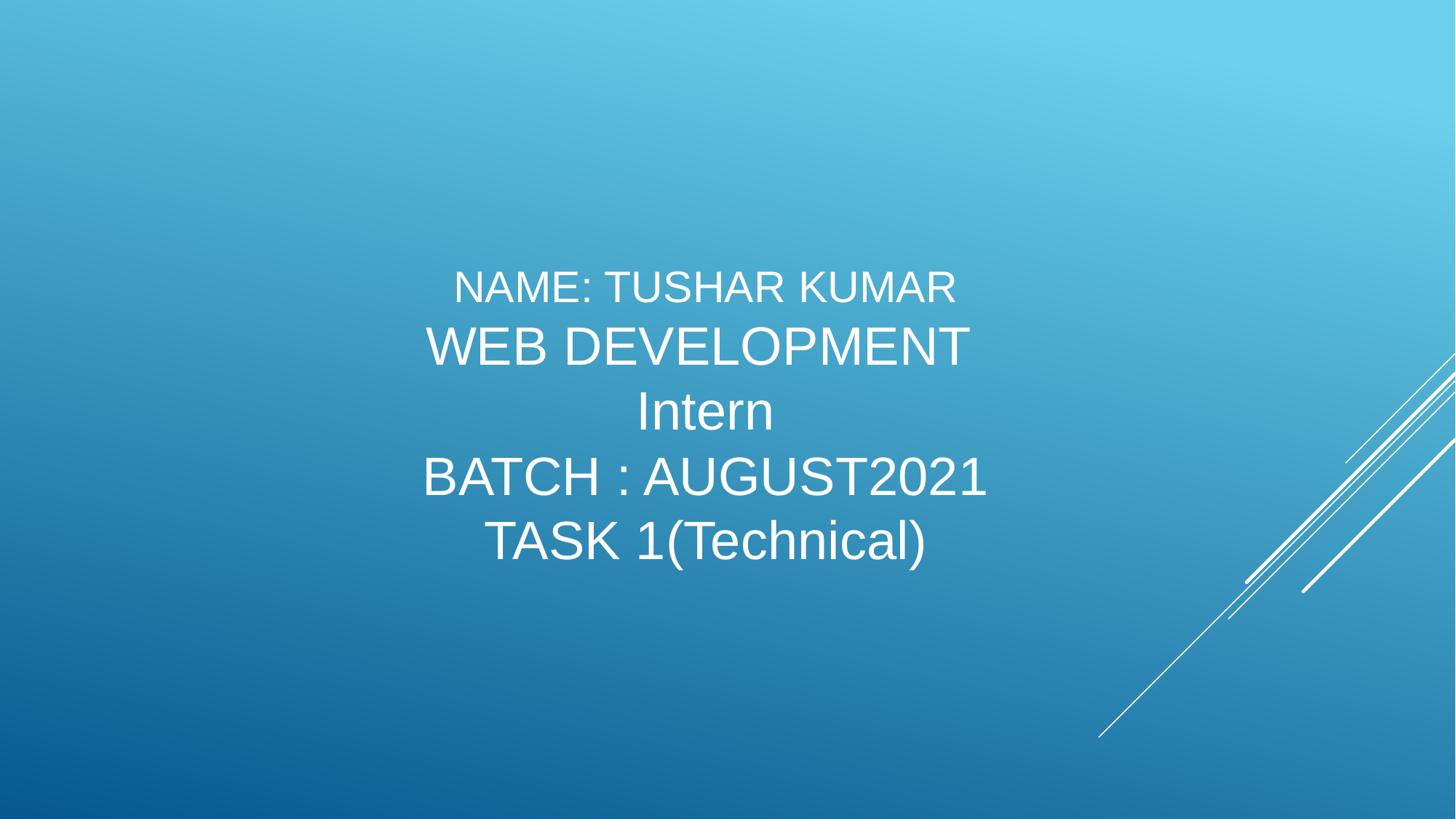

# Name: Tushar Kumar Web Development Intern Batch : august2021 TASK 1(Technical)